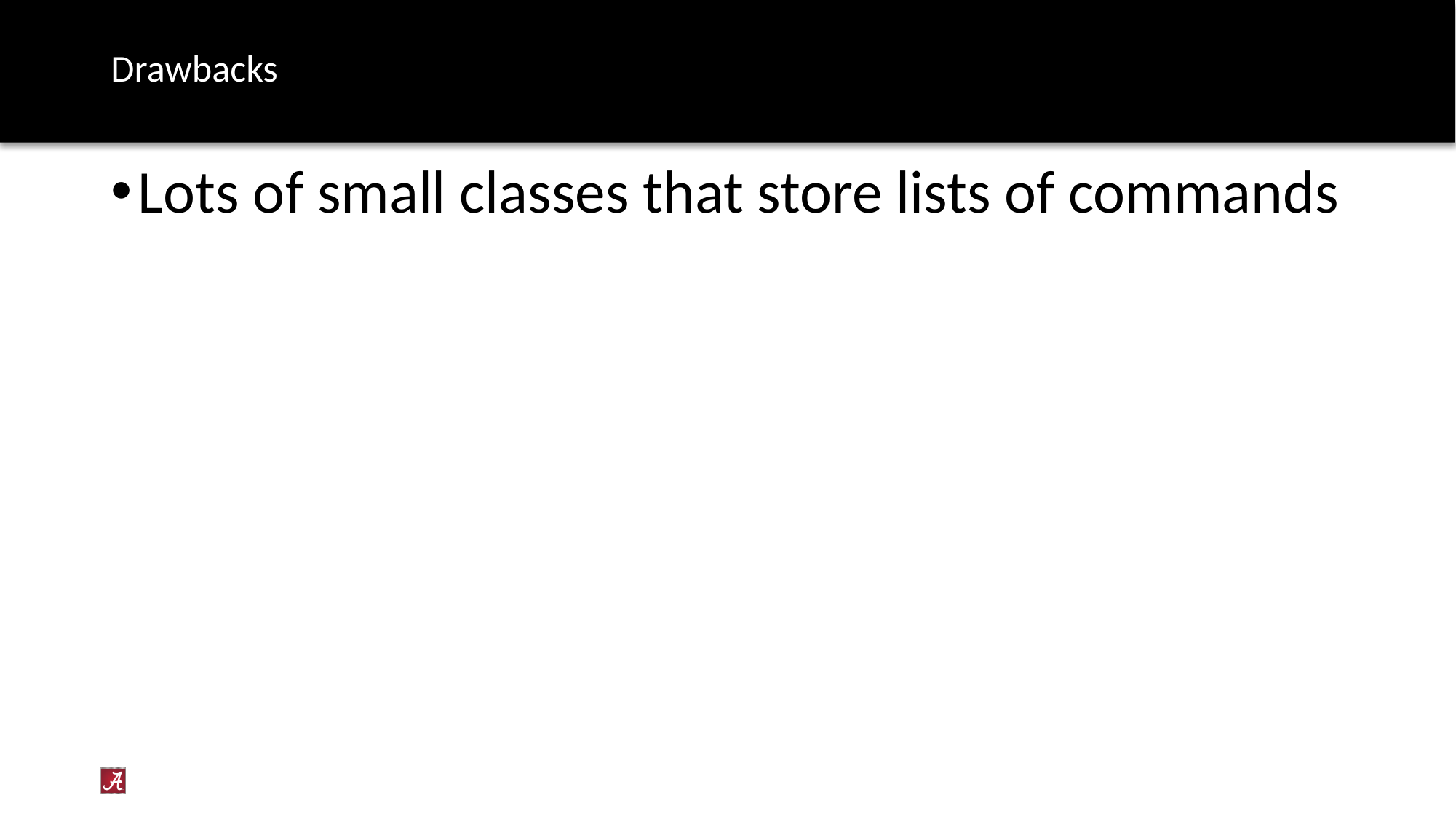

# Drawbacks
Lots of small classes that store lists of commands